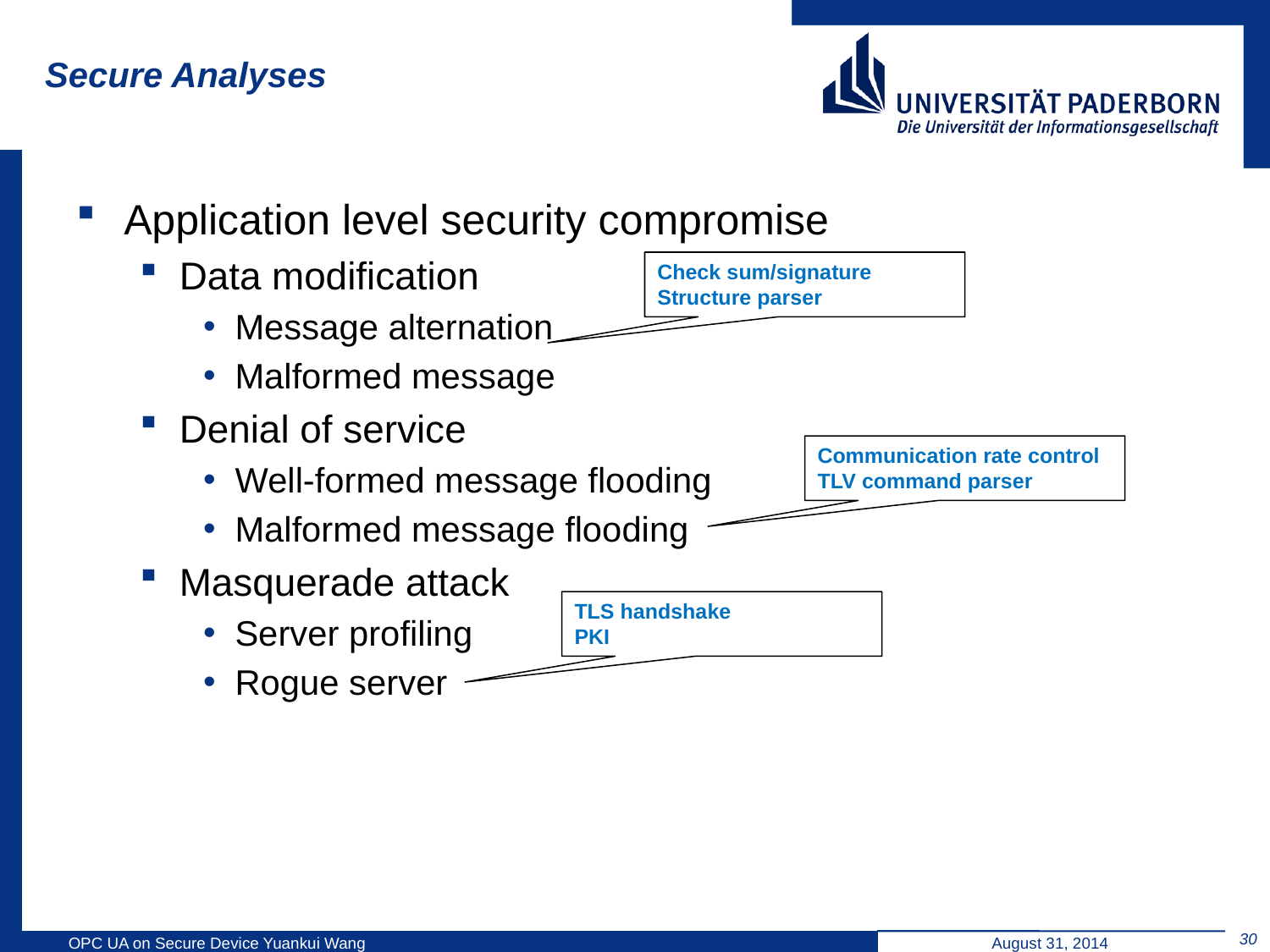

# Secure Analyses
Application level security compromise
Data modification
Message alternation
Malformed message
Denial of service
Well-formed message flooding
Malformed message flooding
Masquerade attack
Server profiling
Rogue server

Check sum/signature
Structure parser
Communication rate control
TLV command parser
TLS handshake
PKI
30
OPC UA on Secure Device Yuankui Wang
August 31, 2014